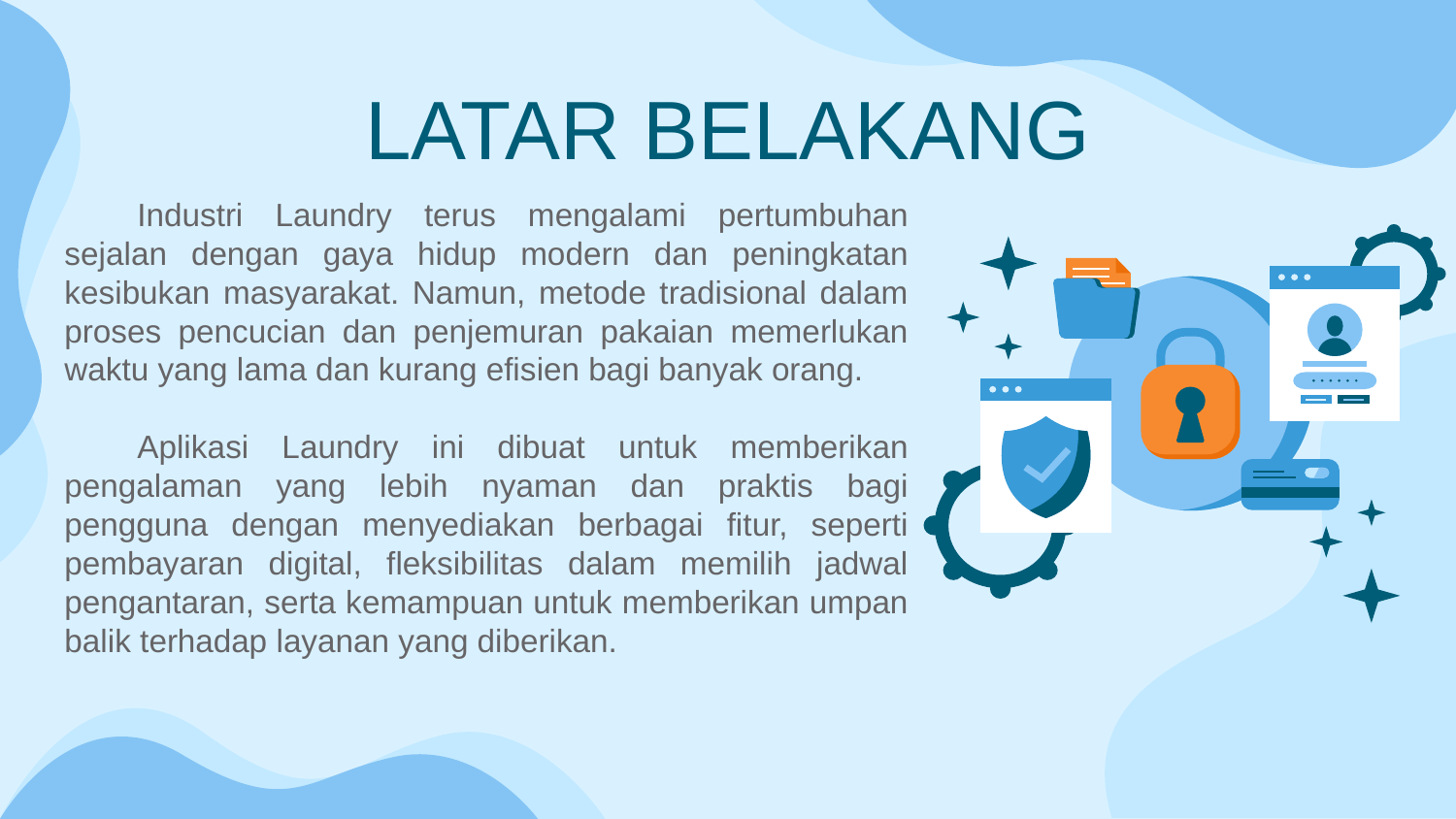

# LATAR BELAKANG
Industri Laundry terus mengalami pertumbuhan sejalan dengan gaya hidup modern dan peningkatan kesibukan masyarakat. Namun, metode tradisional dalam proses pencucian dan penjemuran pakaian memerlukan waktu yang lama dan kurang efisien bagi banyak orang.

Aplikasi Laundry ini dibuat untuk memberikan pengalaman yang lebih nyaman dan praktis bagi pengguna dengan menyediakan berbagai fitur, seperti pembayaran digital, fleksibilitas dalam memilih jadwal pengantaran, serta kemampuan untuk memberikan umpan balik terhadap layanan yang diberikan.